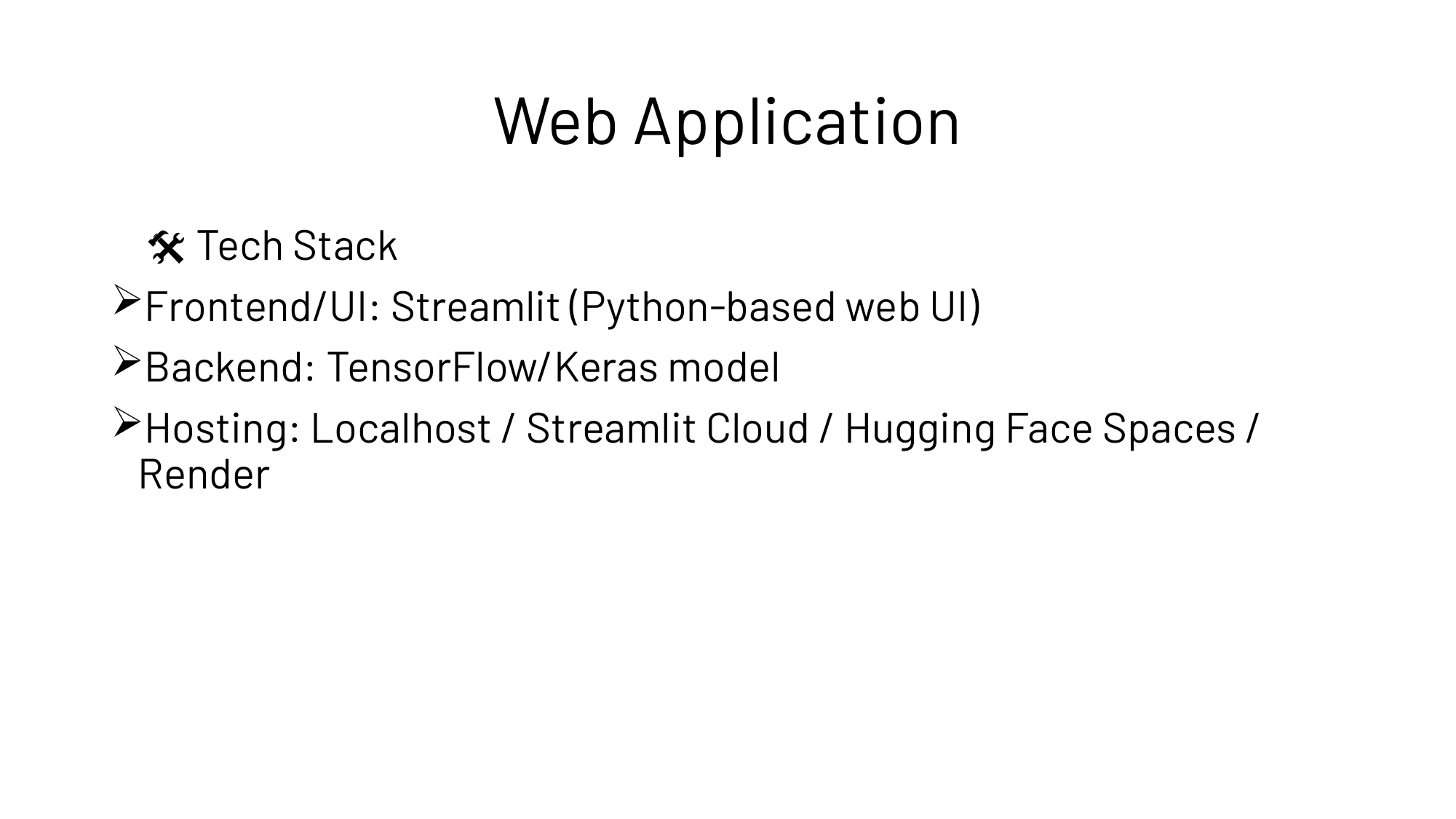

# Web Application
    🛠️ Tech Stack
Frontend/UI: Streamlit (Python-based web UI)
Backend: TensorFlow/Keras model
Hosting: Localhost / Streamlit Cloud / Hugging Face Spaces / Render